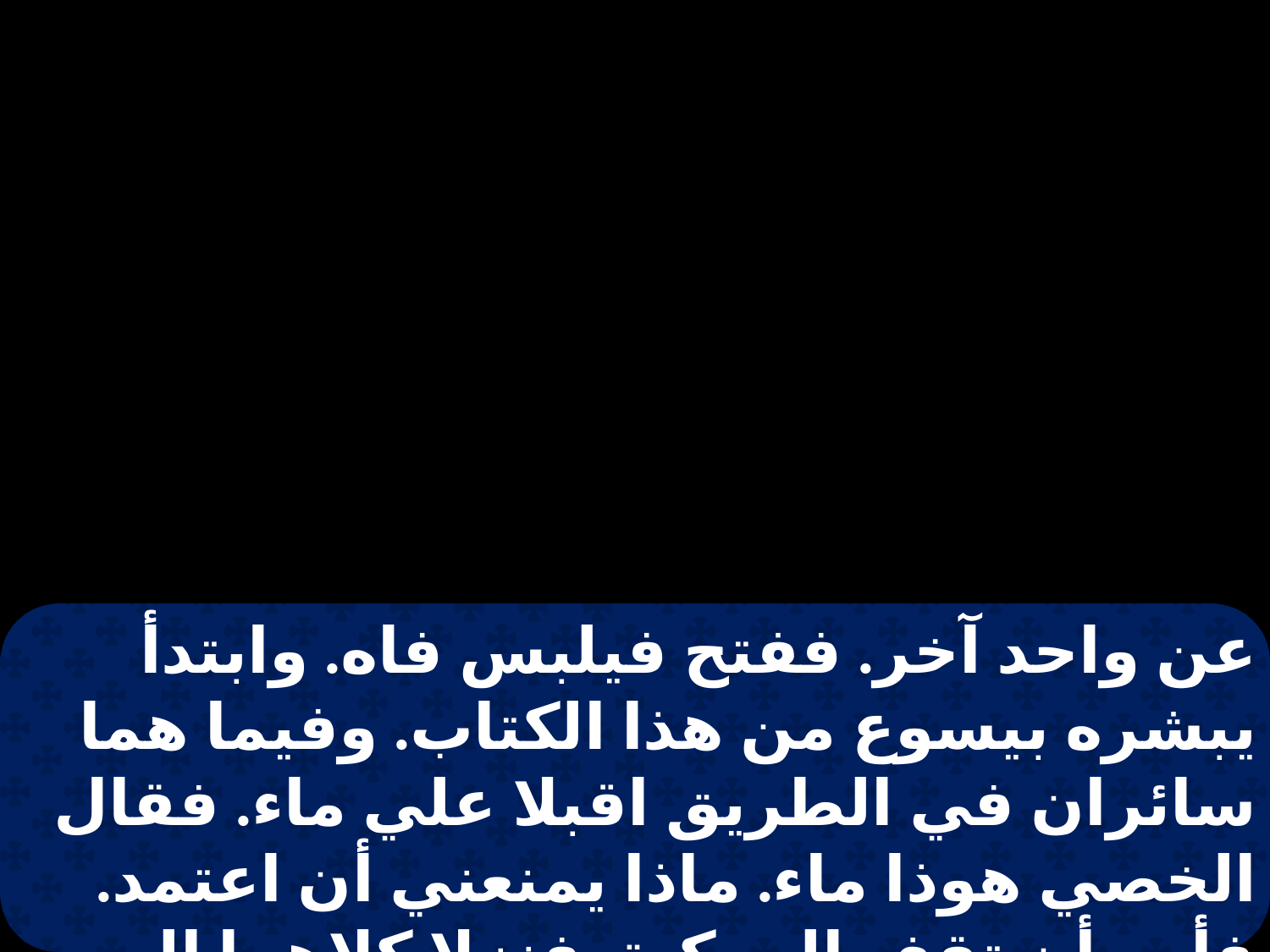

عن واحد آخر. ففتح فيلبس فاه. وابتدأ يبشره بيسوع من هذا الكتاب. وفيما هما سائران في الطريق اقبلا علي ماء. فقال الخصي هوذا ماء. ماذا يمنعني أن اعتمد. فأمر أن تقف المركبة. فنزلا كلاهما الي